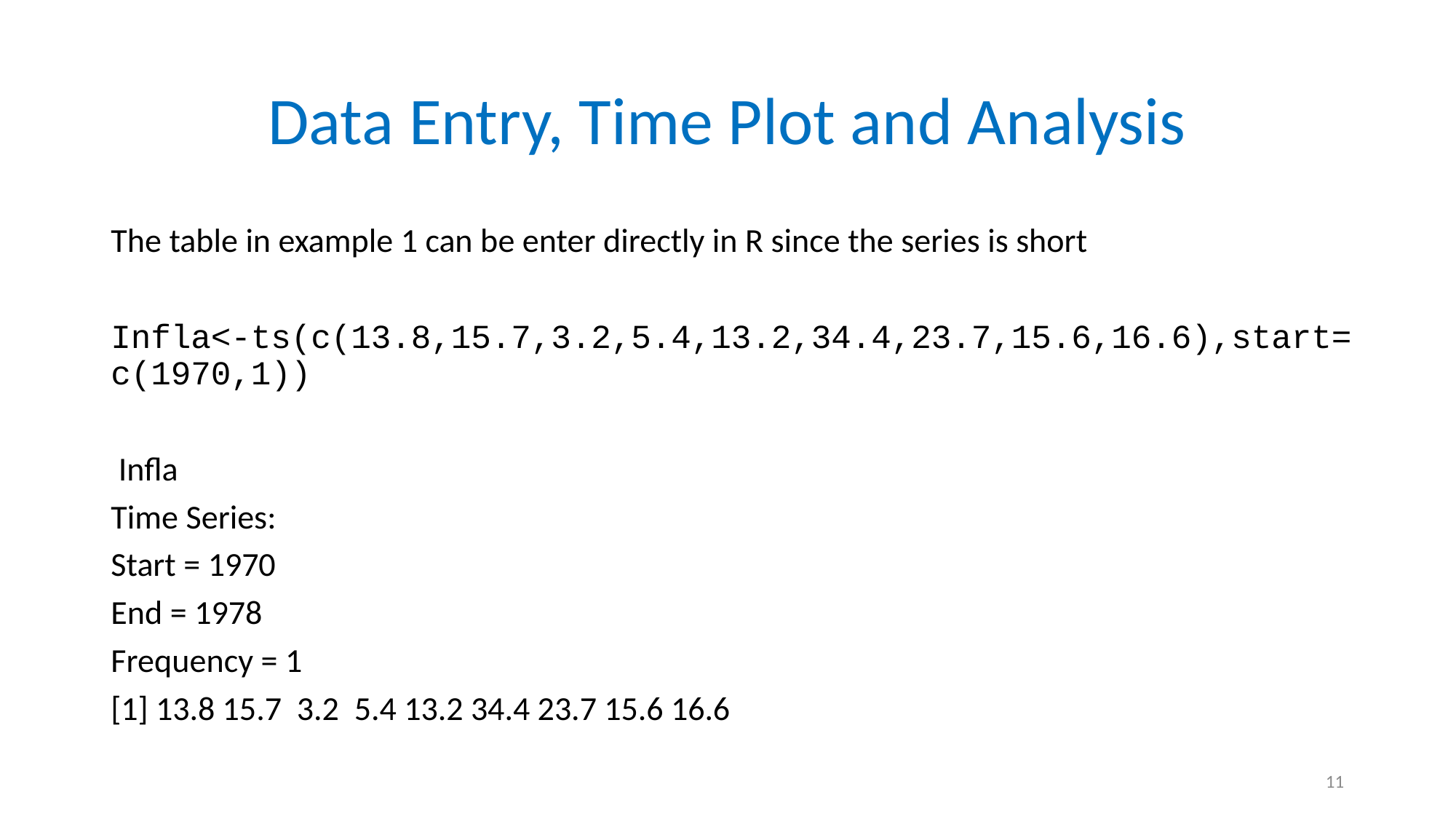

# Data Entry, Time Plot and Analysis
The table in example 1 can be enter directly in R since the series is short

Infla<-ts(c(13.8,15.7,3.2,5.4,13.2,34.4,23.7,15.6,16.6),start= c(1970,1))

 Infla
Time Series:
Start = 1970
End = 1978
Frequency = 1
[1] 13.8 15.7  3.2  5.4 13.2 34.4 23.7 15.6 16.6

11